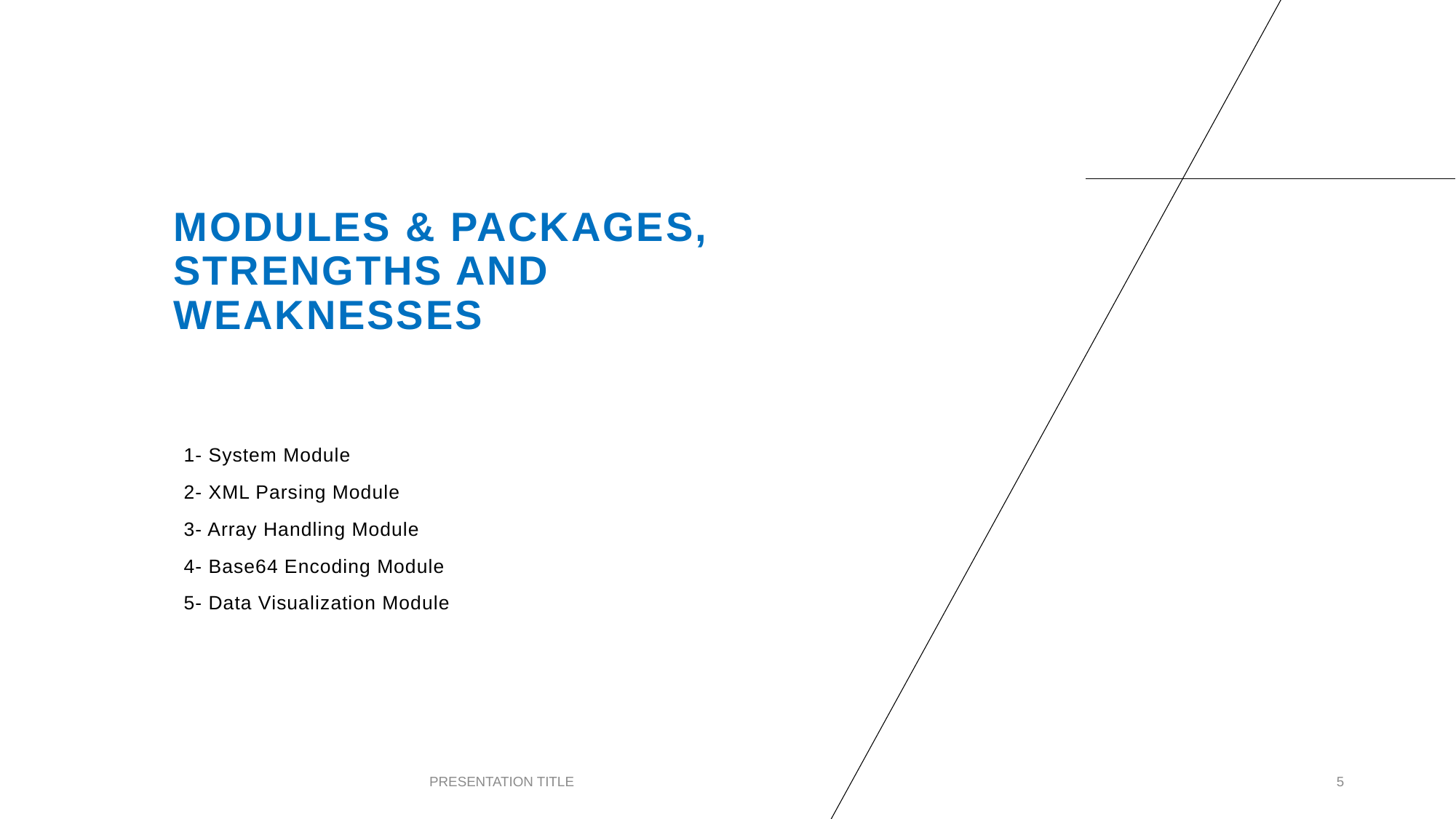

# Modules & Packages, strengths and weaknesses
1- System Module
2- XML Parsing Module
3- Array Handling Module
4- Base64 Encoding Module
5- Data Visualization Module

PRESENTATION TITLE
5